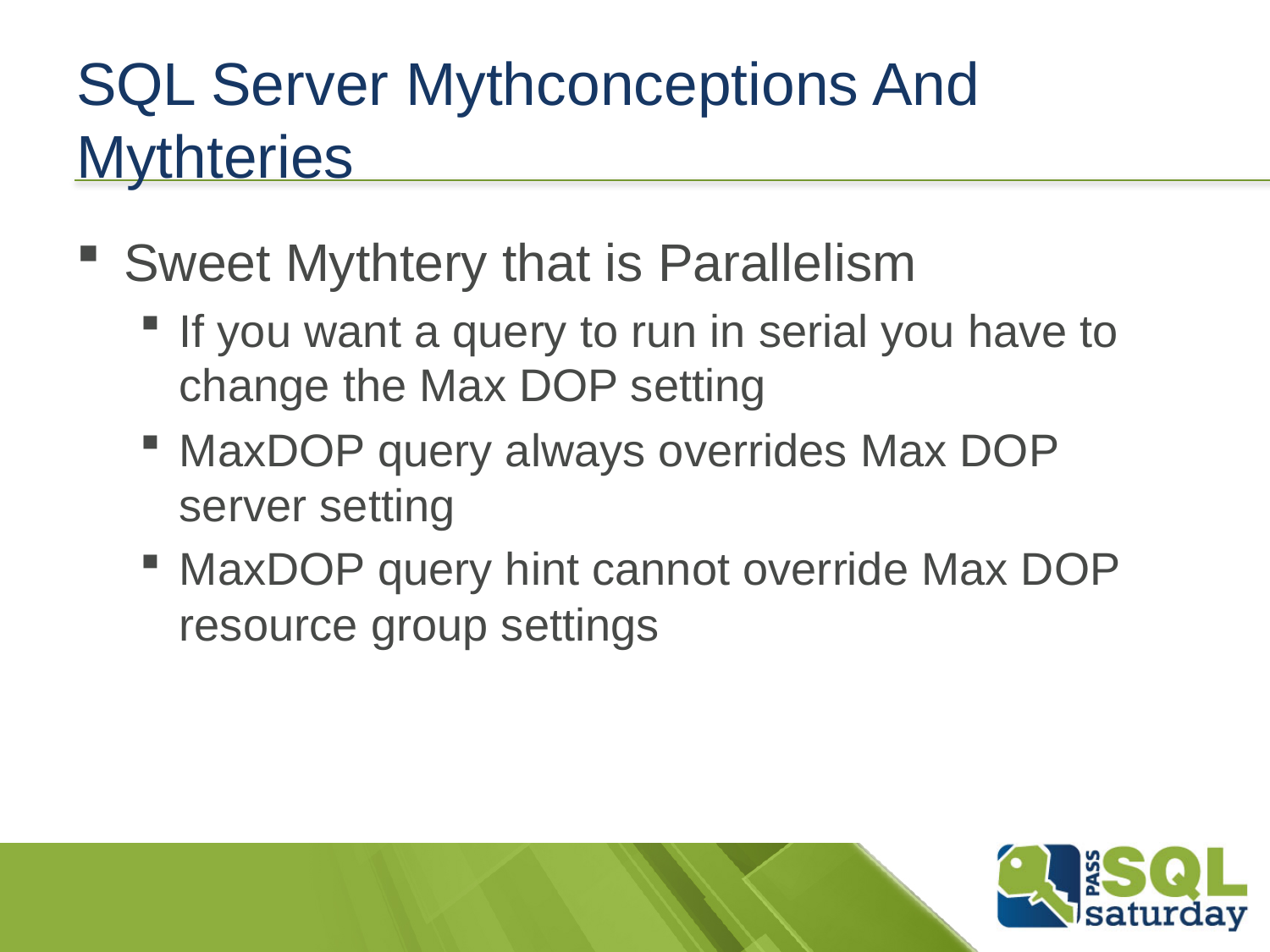

# SQL Server Mythconceptions And Mythteries
Sweet Mythtery that is Parallelism
If you want a query to run in serial you have to change the Max DOP setting
MaxDOP query always overrides Max DOP server setting
MaxDOP query hint cannot override Max DOP resource group settings